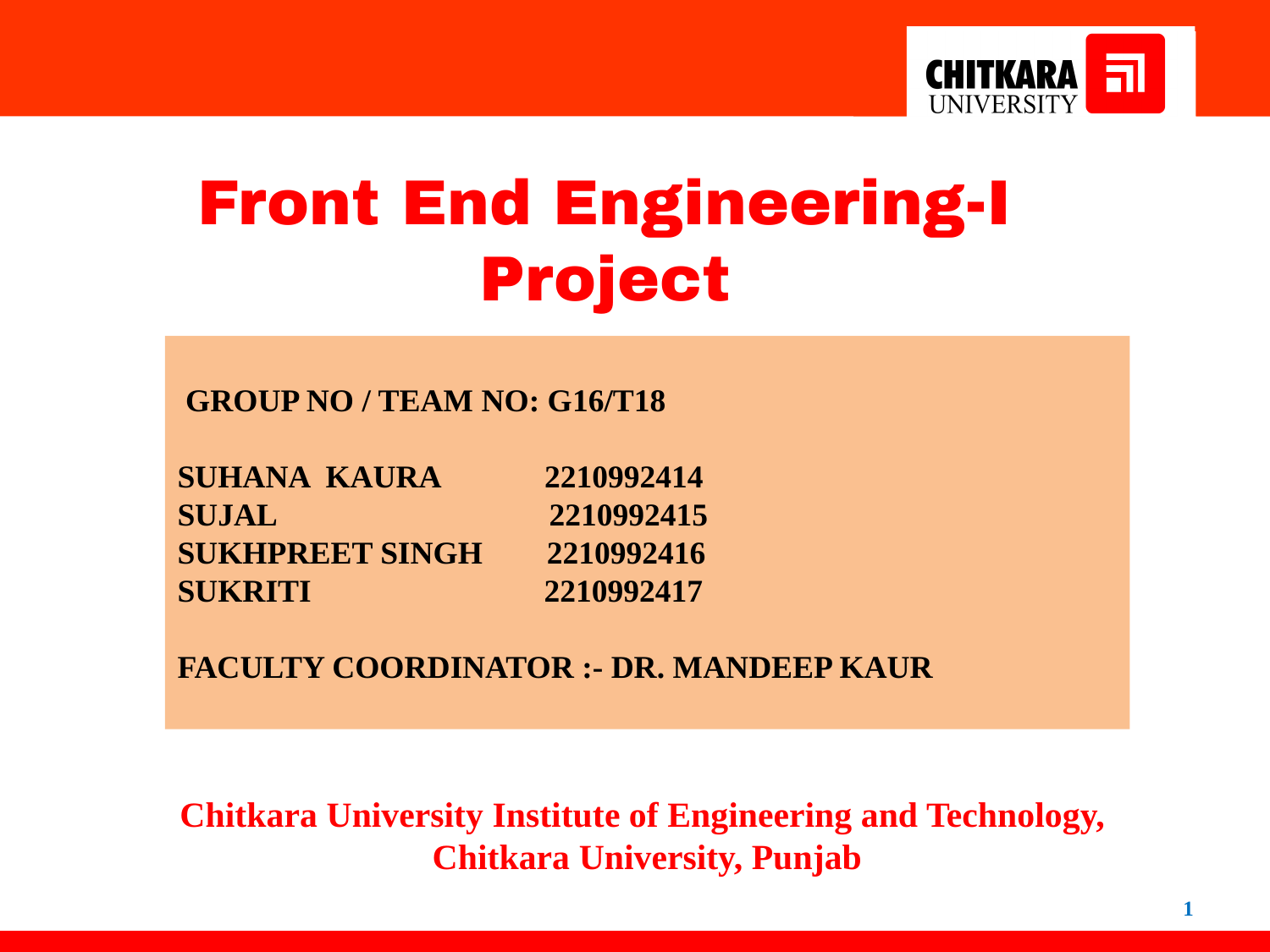

Front End Engineering-I Project

 GROUP NO / TEAM NO: G16/T18
SUHANA  KAURA             2210992414
SUJAL                                  2210992415
SUKHPREET SINGH        2210992416
SUKRITI                             2210992417
FACULTY COORDINATOR :- DR. MANDEEP KAUR

:

Chitkara University Institute of Engineering and Technology,
Chitkara University, Punjab
1